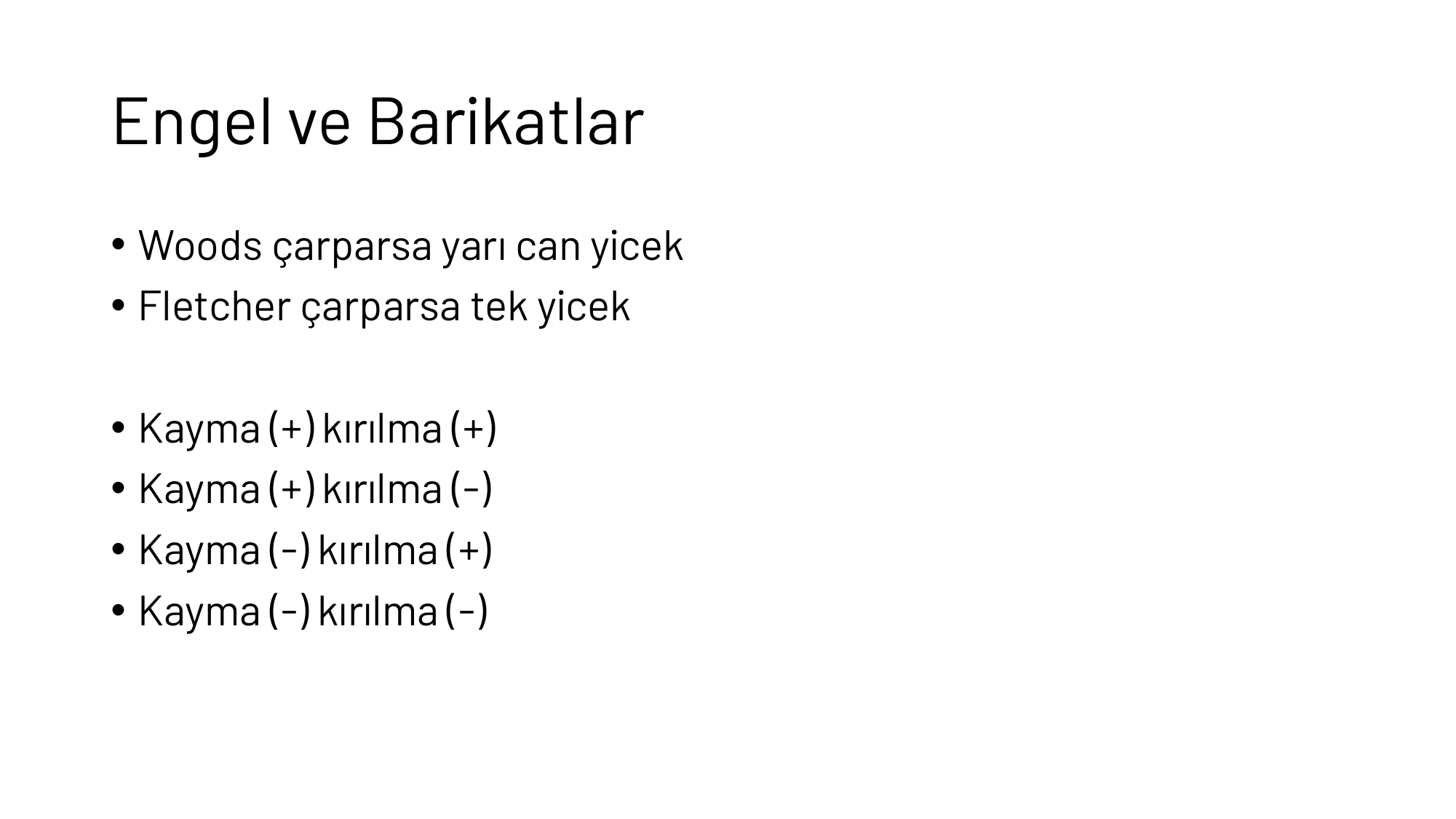

# Engel ve Barikatlar
Woods çarparsa yarı can yicek
Fletcher çarparsa tek yicek

Kayma (+) kırılma (+)
Kayma (+) kırılma (-)
Kayma (-) kırılma (+)
Kayma (-) kırılma (-)